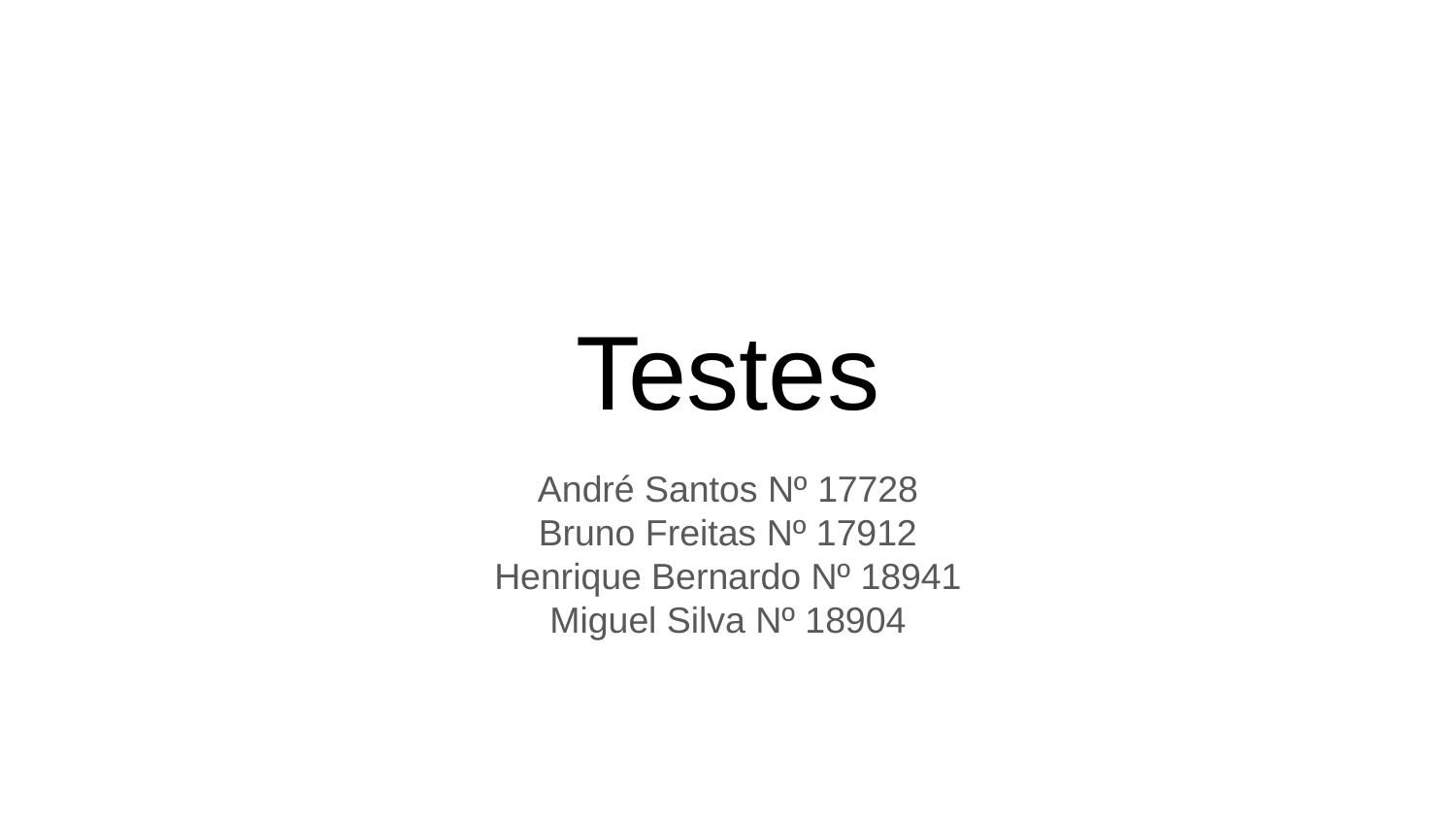

# Testes
André Santos Nº 17728
Bruno Freitas Nº 17912
Henrique Bernardo Nº 18941
Miguel Silva Nº 18904